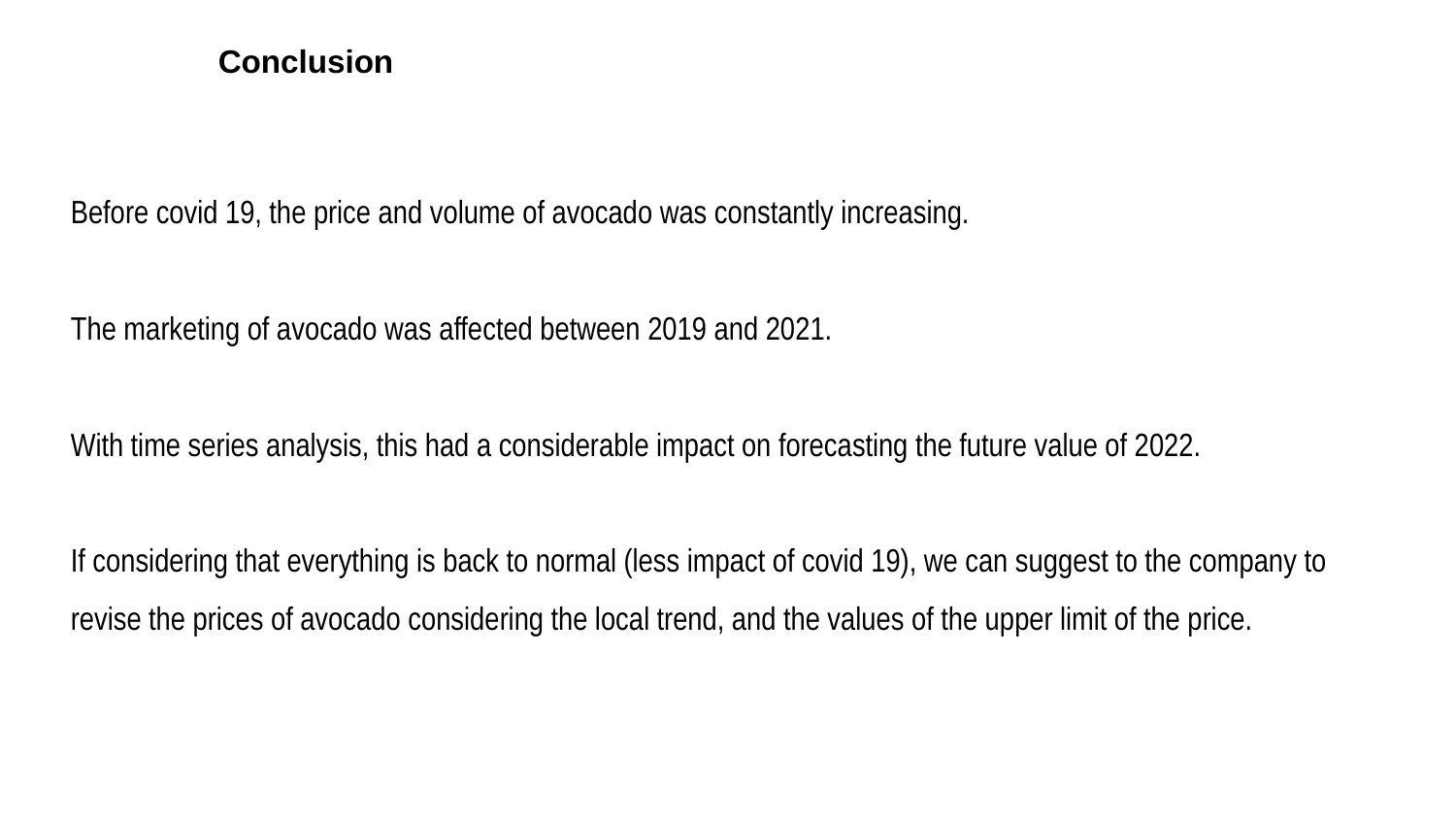

Conclusion
Before covid 19, the price and volume of avocado was constantly increasing.

The marketing of avocado was affected between 2019 and 2021.

With time series analysis, this had a considerable impact on forecasting the future value of 2022.

If considering that everything is back to normal (less impact of covid 19), we can suggest to the company to revise the prices of avocado considering the local trend, and the values of the upper limit of the price.